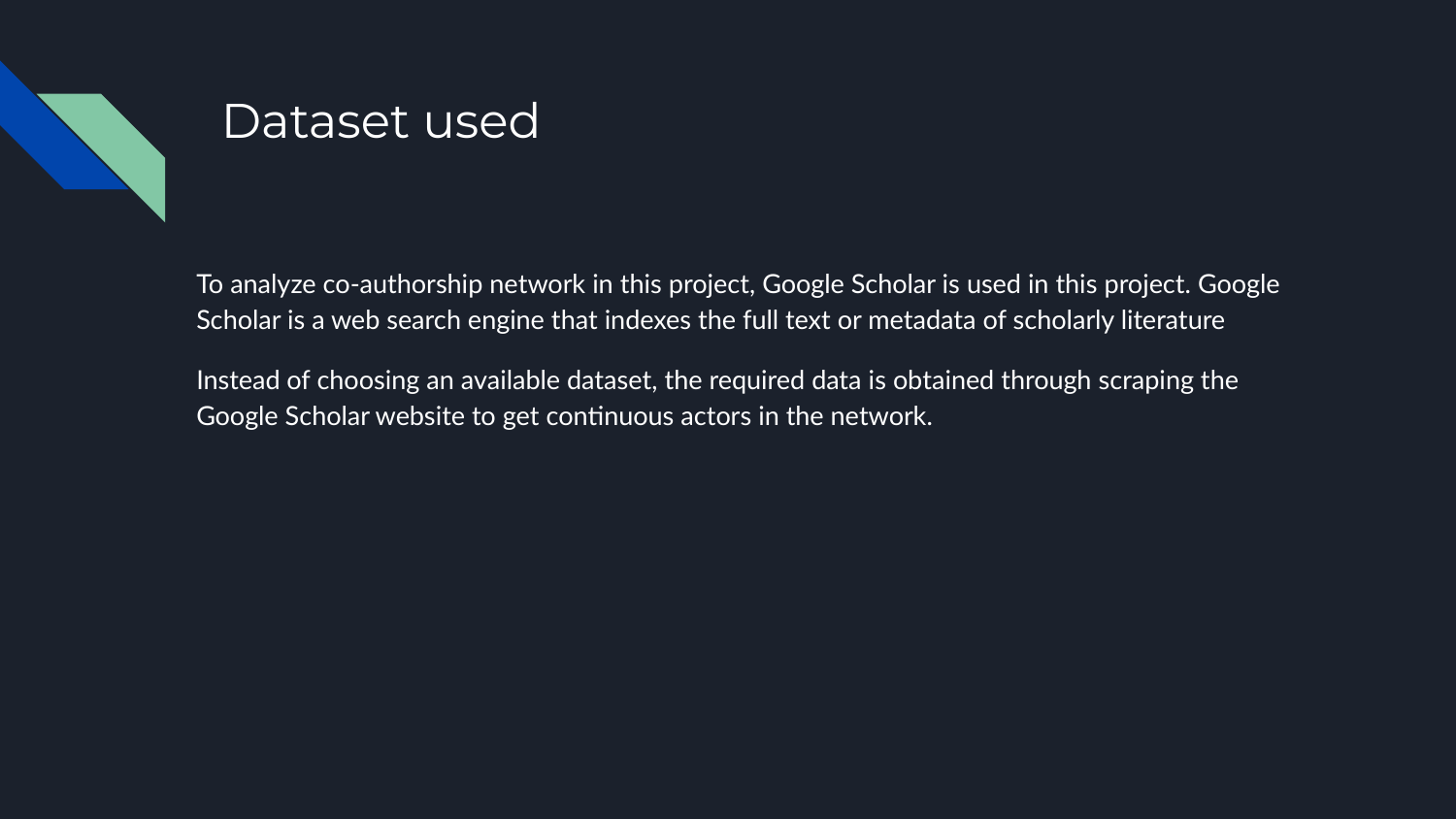

# Dataset used
To analyze co-authorship network in this project, Google Scholar is used in this project. Google Scholar is a web search engine that indexes the full text or metadata of scholarly literature
Instead of choosing an available dataset, the required data is obtained through scraping the Google Scholar website to get continuous actors in the network.